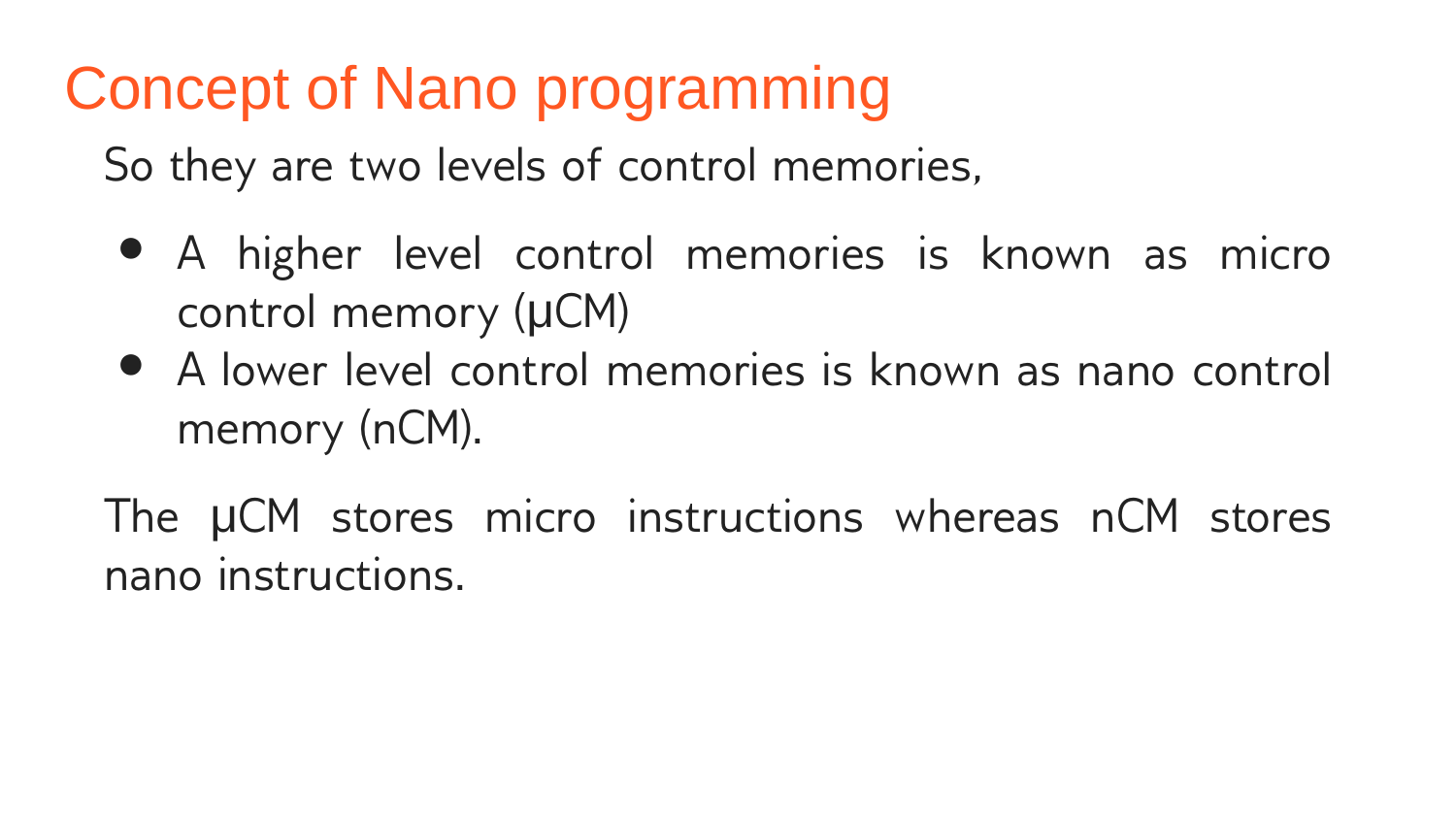

# Concept of Nano programming
So they are two levels of control memories,
A higher level control memories is known as micro control memory (μCM)
A lower level control memories is known as nano control memory (nCM).
The μCM stores micro instructions whereas nCM stores nano instructions.